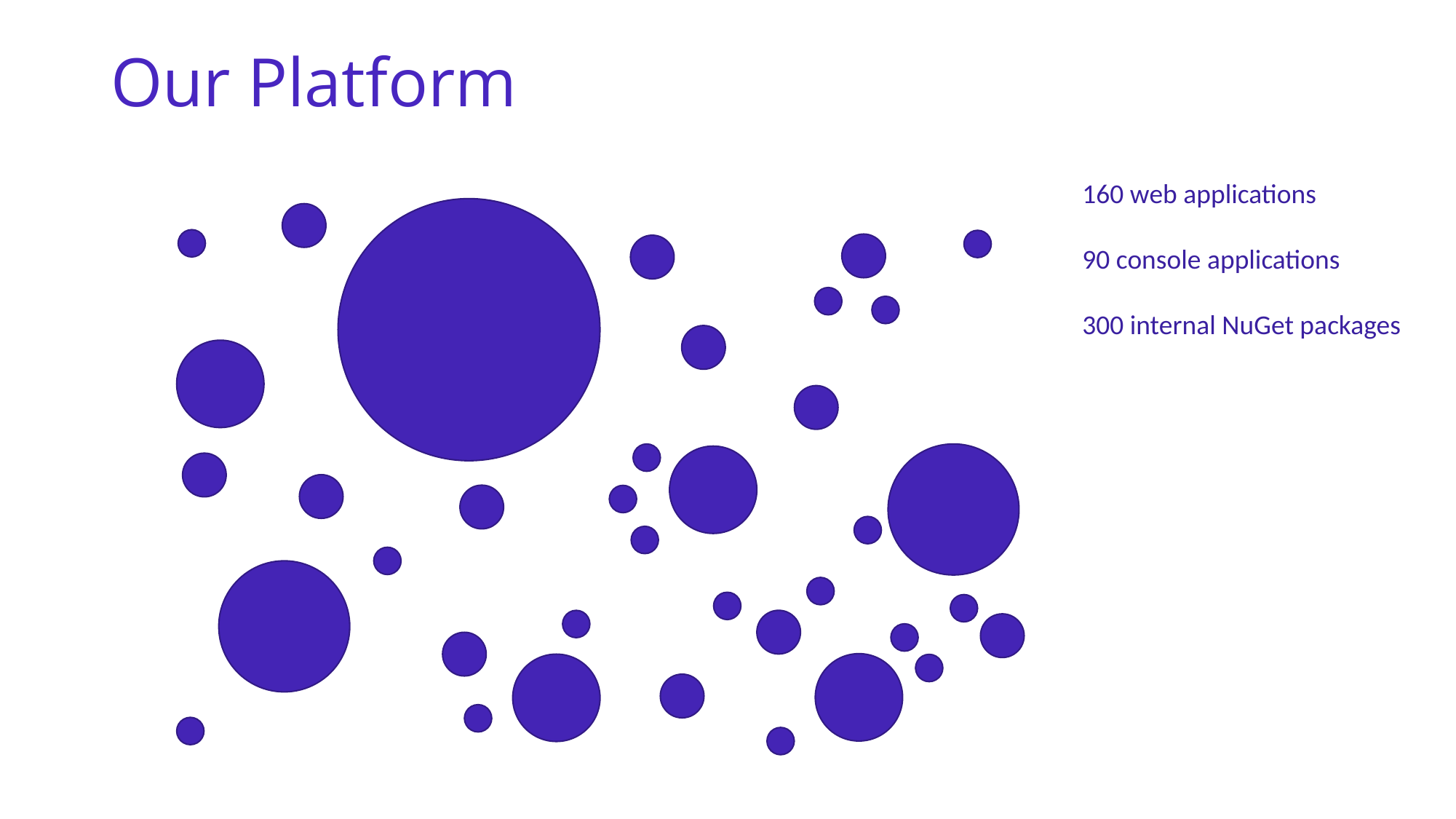

Our Platform
160 web applications

90 console applications

300 internal NuGet packages